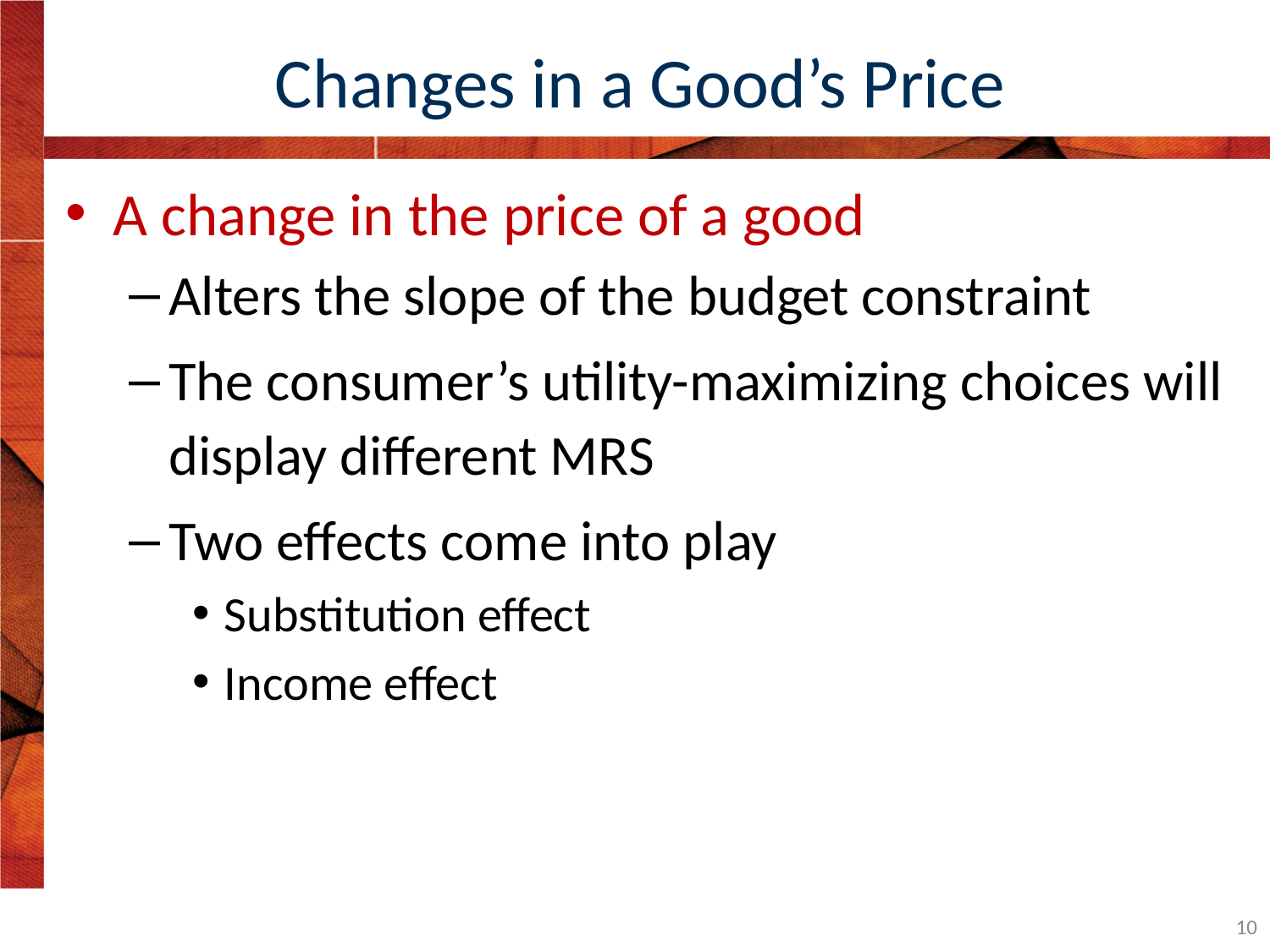

# Changes in a Good’s Price
A change in the price of a good
Alters the slope of the budget constraint
The consumer’s utility-maximizing choices will display different MRS
Two effects come into play
Substitution effect
Income effect
10